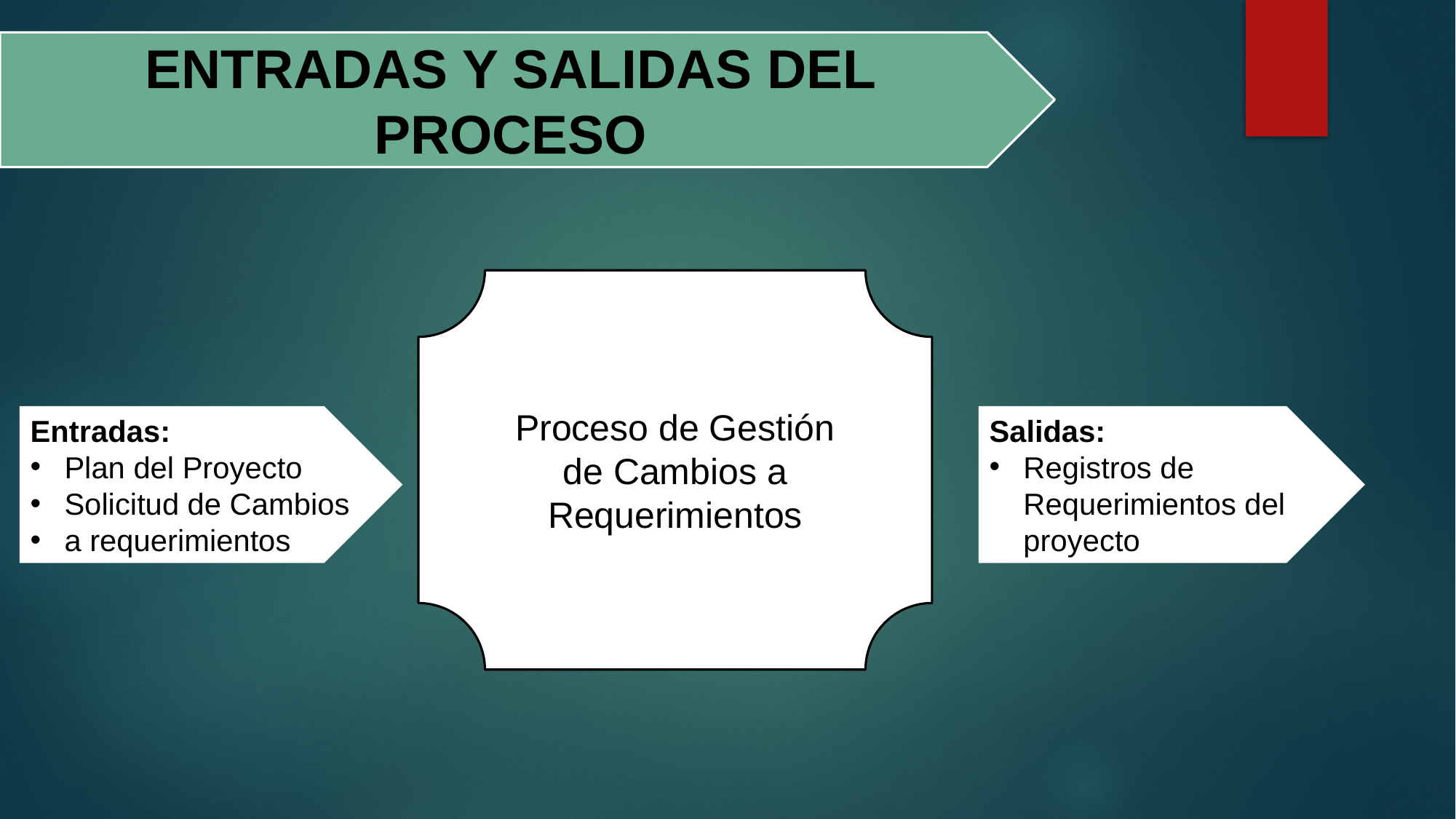

ENTRADAS Y SALIDAS DEL PROCESO
Proceso de Gestión de Cambios a Requerimientos
Salidas:
Registros de Requerimientos del proyecto

Entradas:
Plan del Proyecto
Solicitud de Cambios
a requerimientos